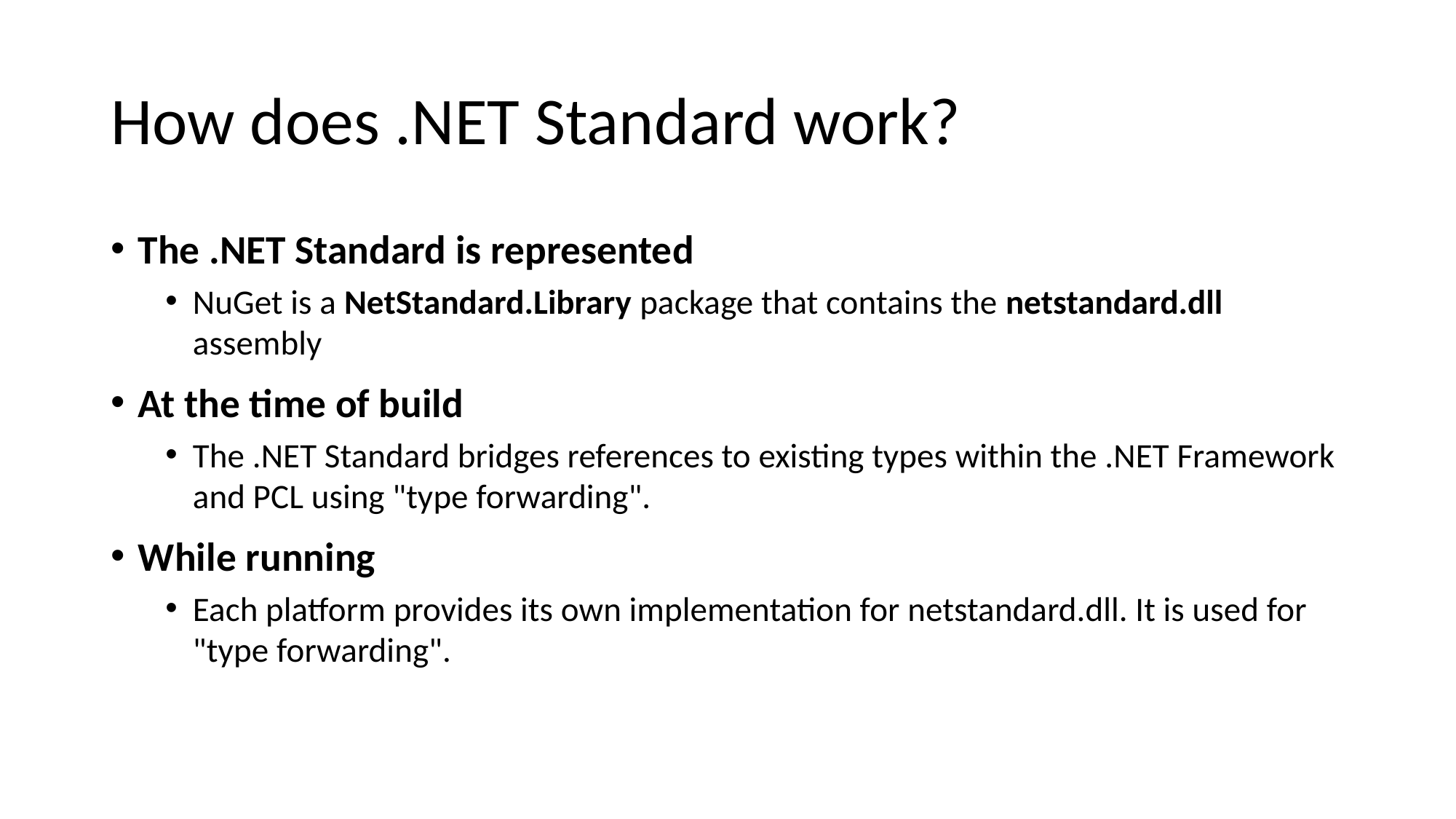

# How does .NET Standard work?
The .NET Standard is represented
NuGet is a NetStandard.Library package that contains the netstandard.dll assembly
At the time of build
The .NET Standard bridges references to existing types within the .NET Framework and PCL using "type forwarding".
While running
Each platform provides its own implementation for netstandard.dll. It is used for "type forwarding".